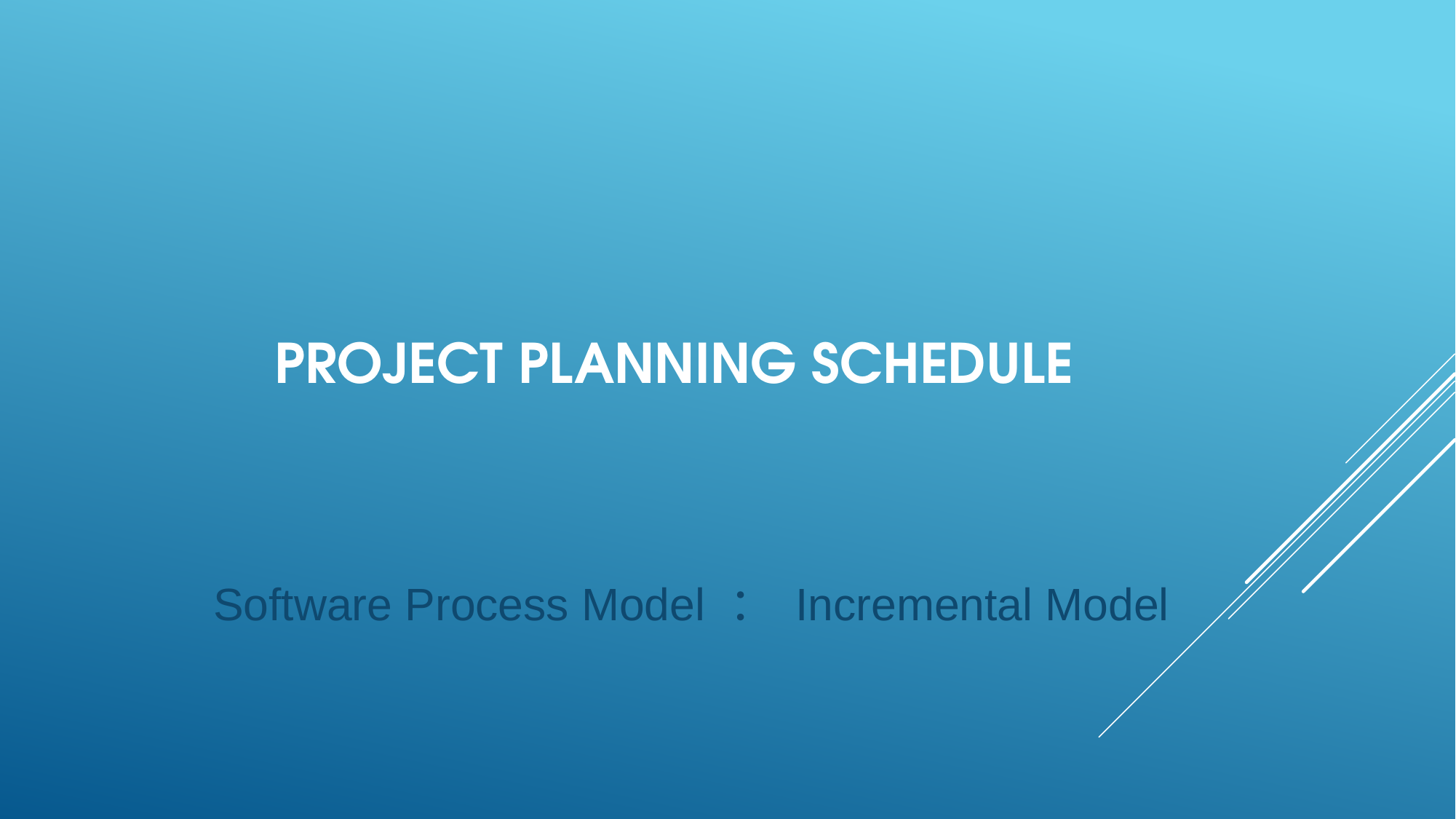

# Project Planning Schedule
Software Process Model ： Incremental Model